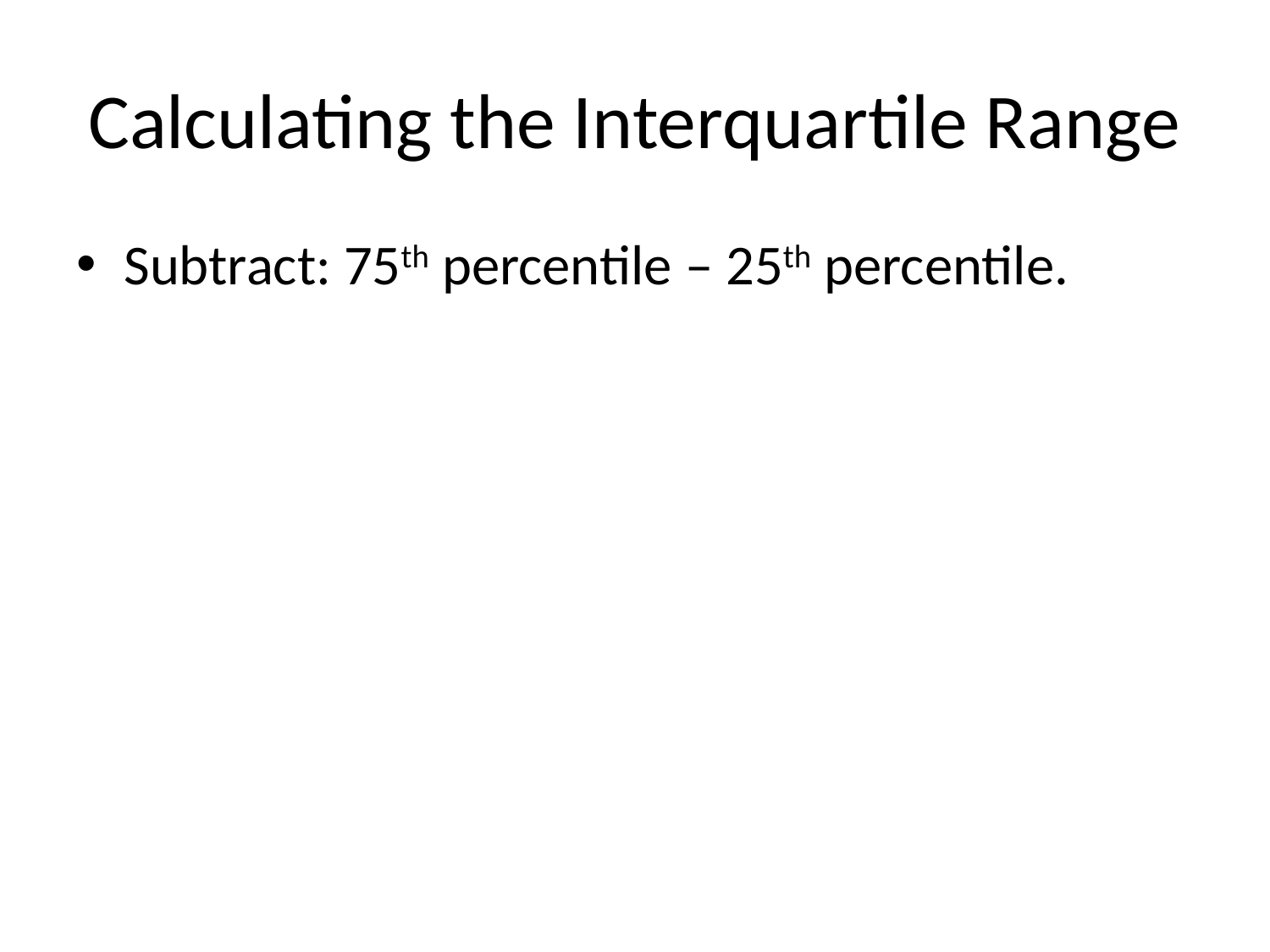

# Calculating the Interquartile Range
Subtract: 75th percentile – 25th percentile.